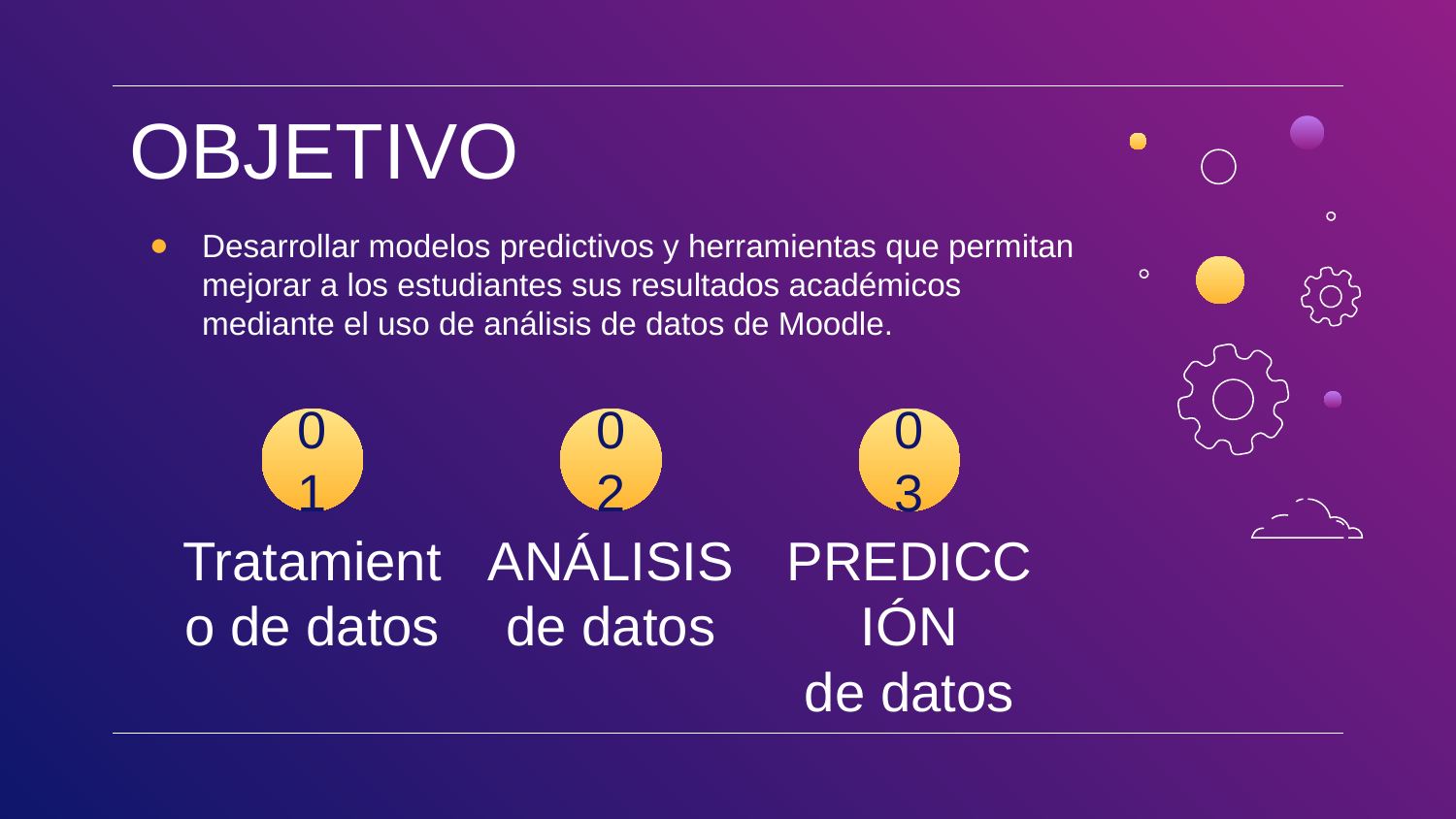

# OBJETIVO

Desarrollar modelos predictivos y herramientas que permitan mejorar a los estudiantes sus resultados académicos mediante el uso de análisis de datos de Moodle.

01
03
02

Tratamiento de datos
ANÁLISIS
de datos
PREDICCIÓN
de datos